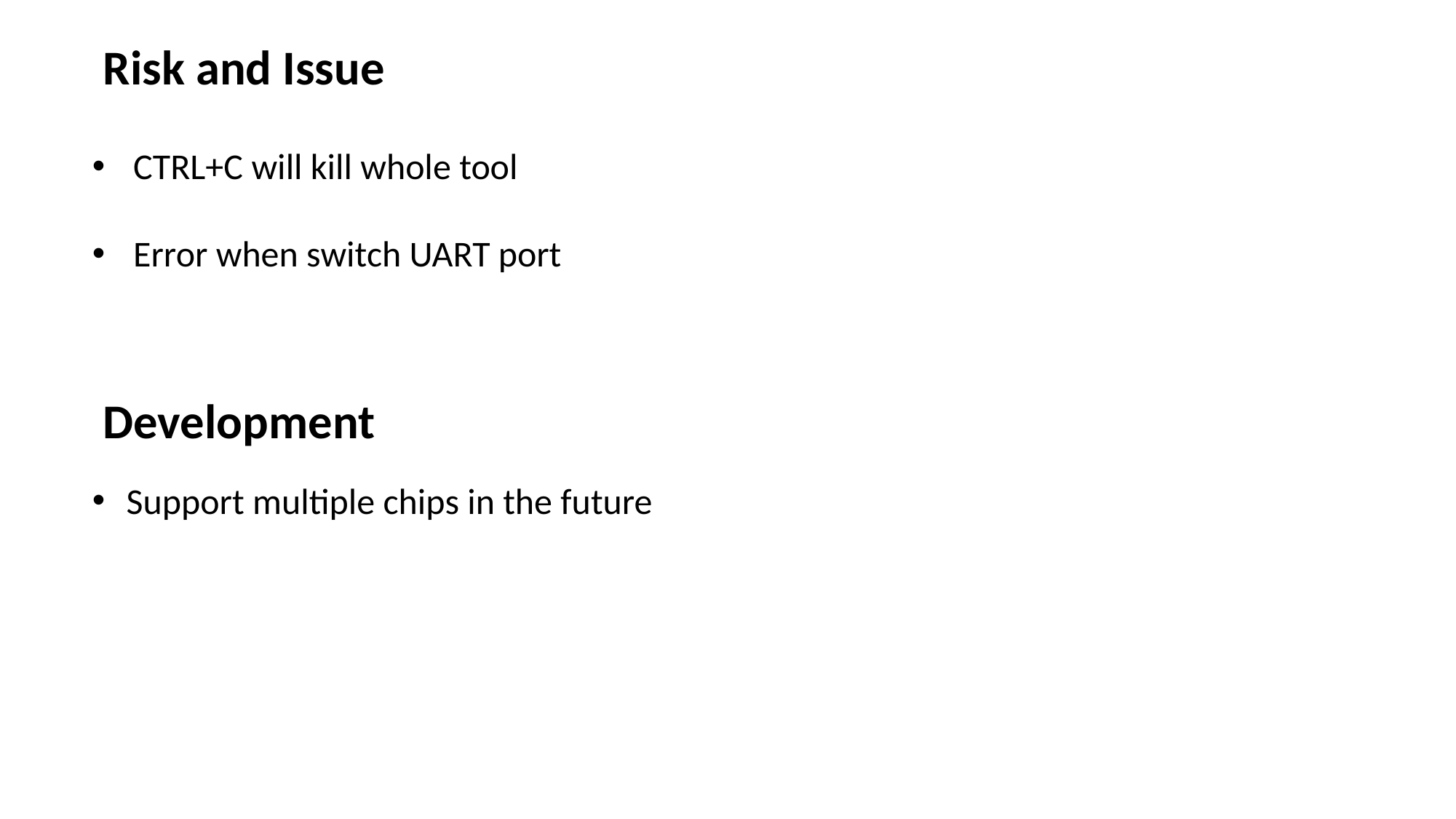

Risk and Issue
CTRL+C will kill whole tool

Error when switch UART port

Development
Support multiple chips in the future